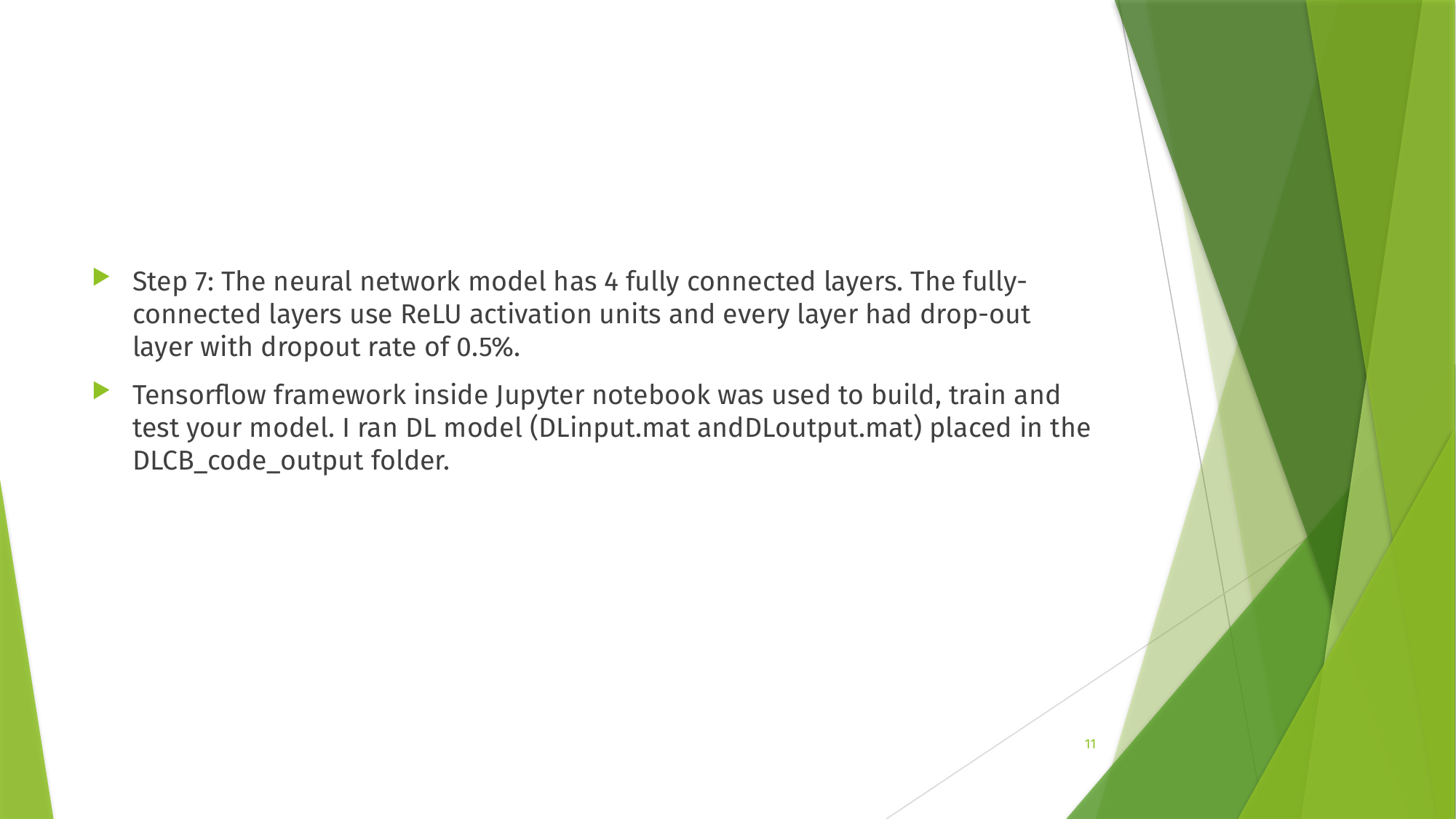

Step 7: The neural network model has 4 fully connected layers. The fully-connected layers use ReLU activation units and every layer had drop-out layer with dropout rate of 0.5%.
Tensorflow framework inside Jupyter notebook was used to build, train and test your model. I ran DL model (DLinput.mat andDLoutput.mat) placed in the DLCB_code_output folder.

11